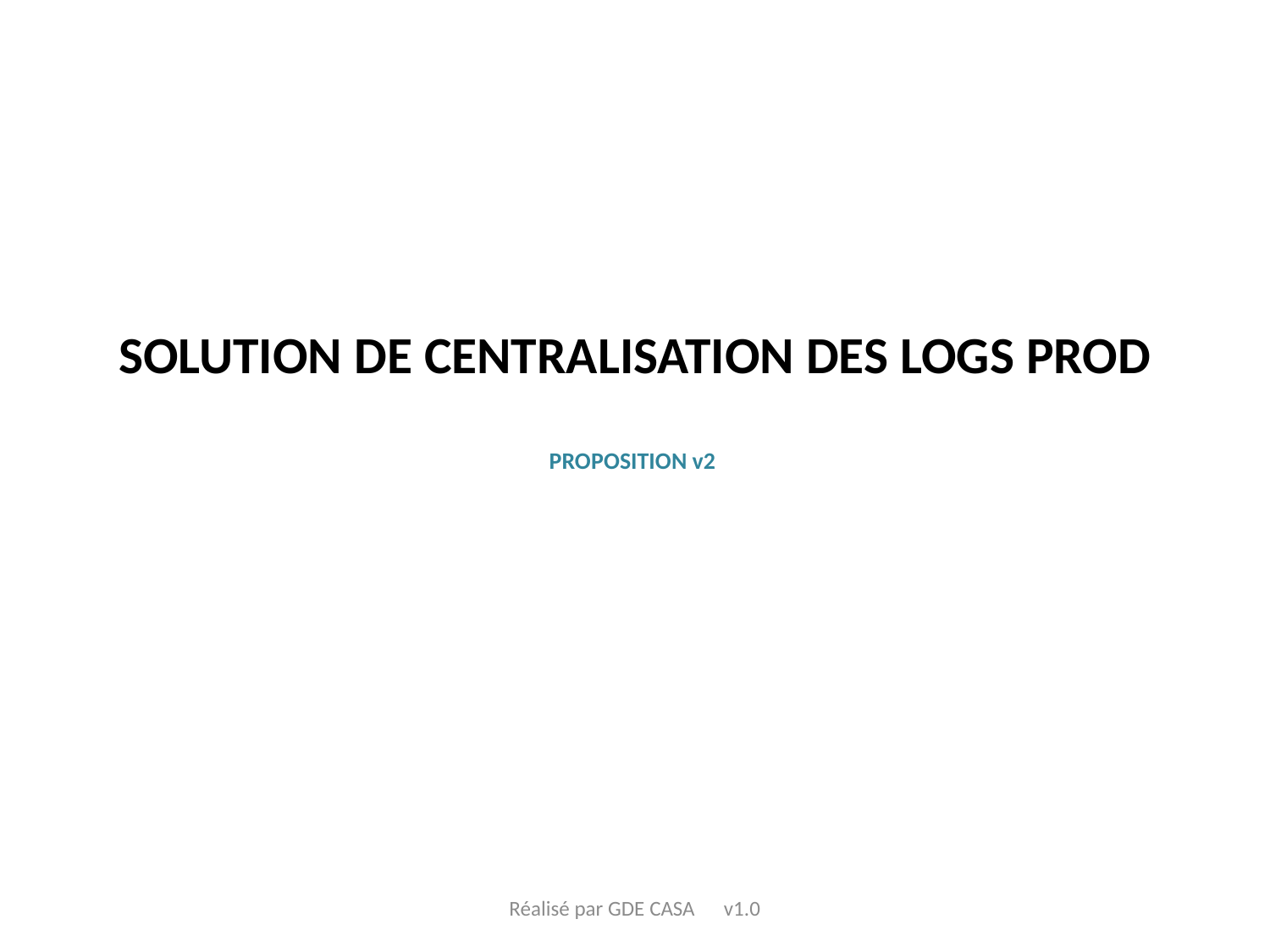

# SOLUTION DE CENTRALISATION DES LOGS PROD PROPOSITION v2
Réalisé par GDE CASA      v1.0